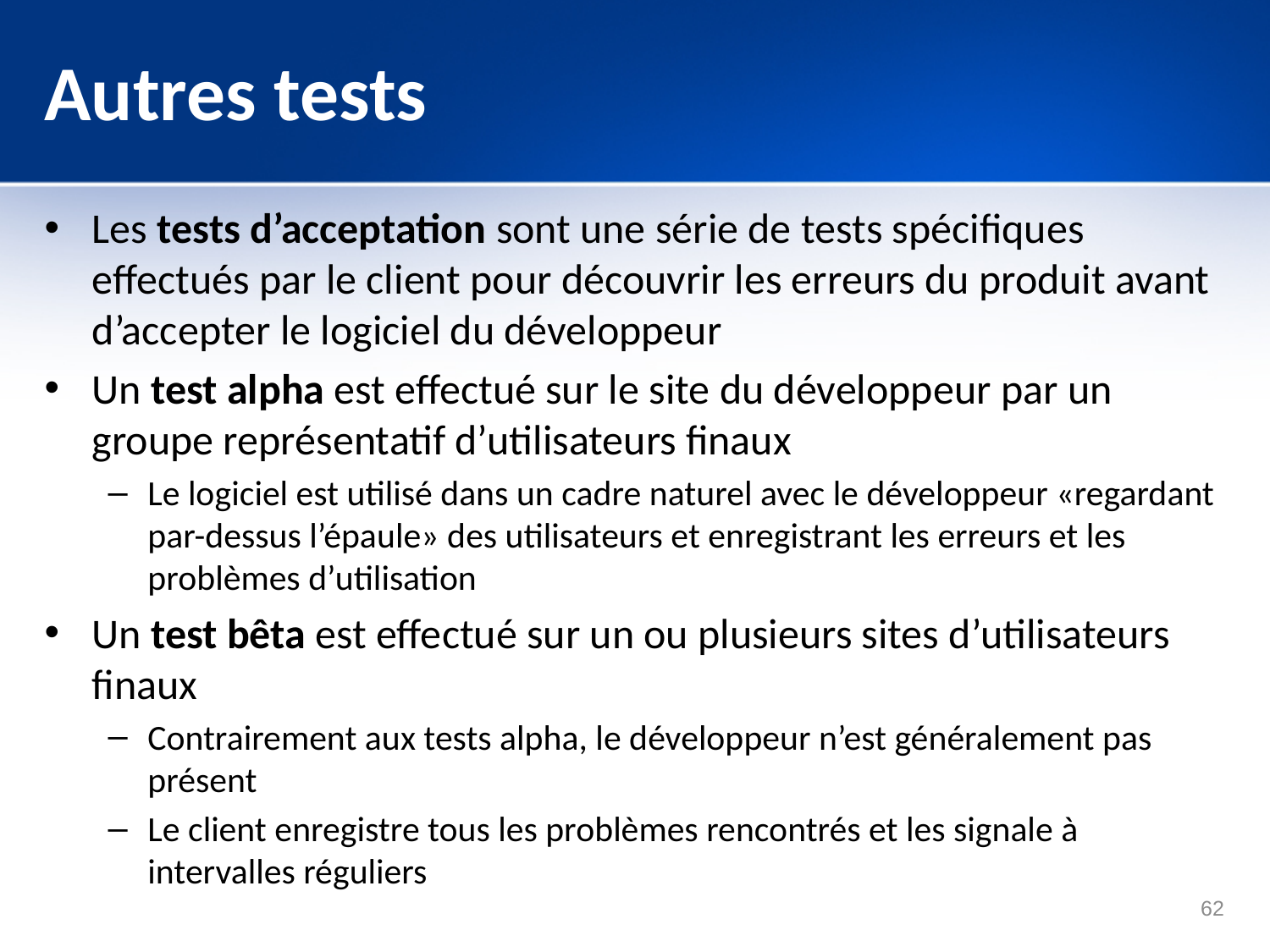

# Autres tests

Les tests d’acceptation sont une série de tests spécifiques effectués par le client pour découvrir les erreurs du produit avant d’accepter le logiciel du développeur
Un test alpha est effectué sur le site du développeur par un groupe représentatif d’utilisateurs finaux
Le logiciel est utilisé dans un cadre naturel avec le développeur «regardant par-dessus l’épaule» des utilisateurs et enregistrant les erreurs et les problèmes d’utilisation
Un test bêta est effectué sur un ou plusieurs sites d’utilisateurs finaux
Contrairement aux tests alpha, le développeur n’est généralement pas présent
Le client enregistre tous les problèmes rencontrés et les signale à intervalles réguliers
62